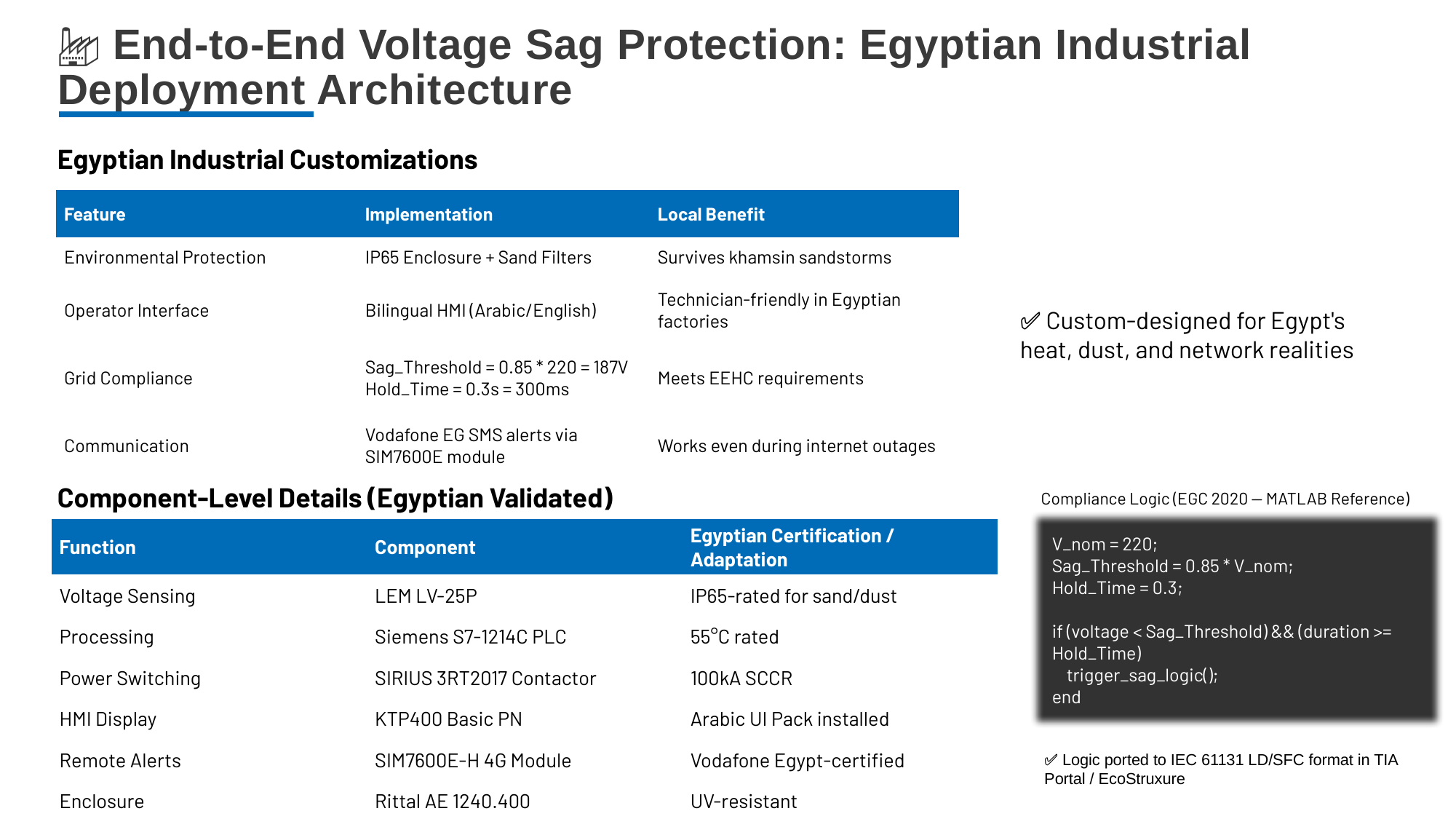

# 🏭 End-to-End Voltage Sag Protection: Egyptian Industrial Deployment Architecture
Egyptian Industrial Customizations
| Feature | Implementation | Local Benefit |
| --- | --- | --- |
| Environmental Protection | IP65 Enclosure + Sand Filters | Survives khamsin sandstorms |
| Operator Interface | Bilingual HMI (Arabic/English) | Technician-friendly in Egyptian factories |
| Grid Compliance | Sag\_Threshold = 0.85 \* 220 = 187V Hold\_Time = 0.3s = 300ms | Meets EEHC requirements |
| Communication | Vodafone EG SMS alerts via SIM7600E module | Works even during internet outages |
✅ Custom-designed for Egypt's heat, dust, and network realities
Component-Level Details (Egyptian Validated)
Compliance Logic (EGC 2020 — MATLAB Reference)
V_nom = 220;
Sag_Threshold = 0.85 * V_nom;
Hold_Time = 0.3;

if (voltage < Sag_Threshold) && (duration >= Hold_Time)
    trigger_sag_logic();
end
| Function | Component | Egyptian Certification / Adaptation |
| --- | --- | --- |
| Voltage Sensing | LEM LV-25P | IP65-rated for sand/dust |
| Processing | Siemens S7-1214C PLC | 55°C rated |
| Power Switching | SIRIUS 3RT2017 Contactor | 100kA SCCR |
| HMI Display | KTP400 Basic PN | Arabic UI Pack installed |
| Remote Alerts | SIM7600E-H 4G Module | Vodafone Egypt-certified |
| Enclosure | Rittal AE 1240.400 | UV-resistant |
✅ Logic ported to IEC 61131 LD/SFC format in TIA Portal / EcoStruxure